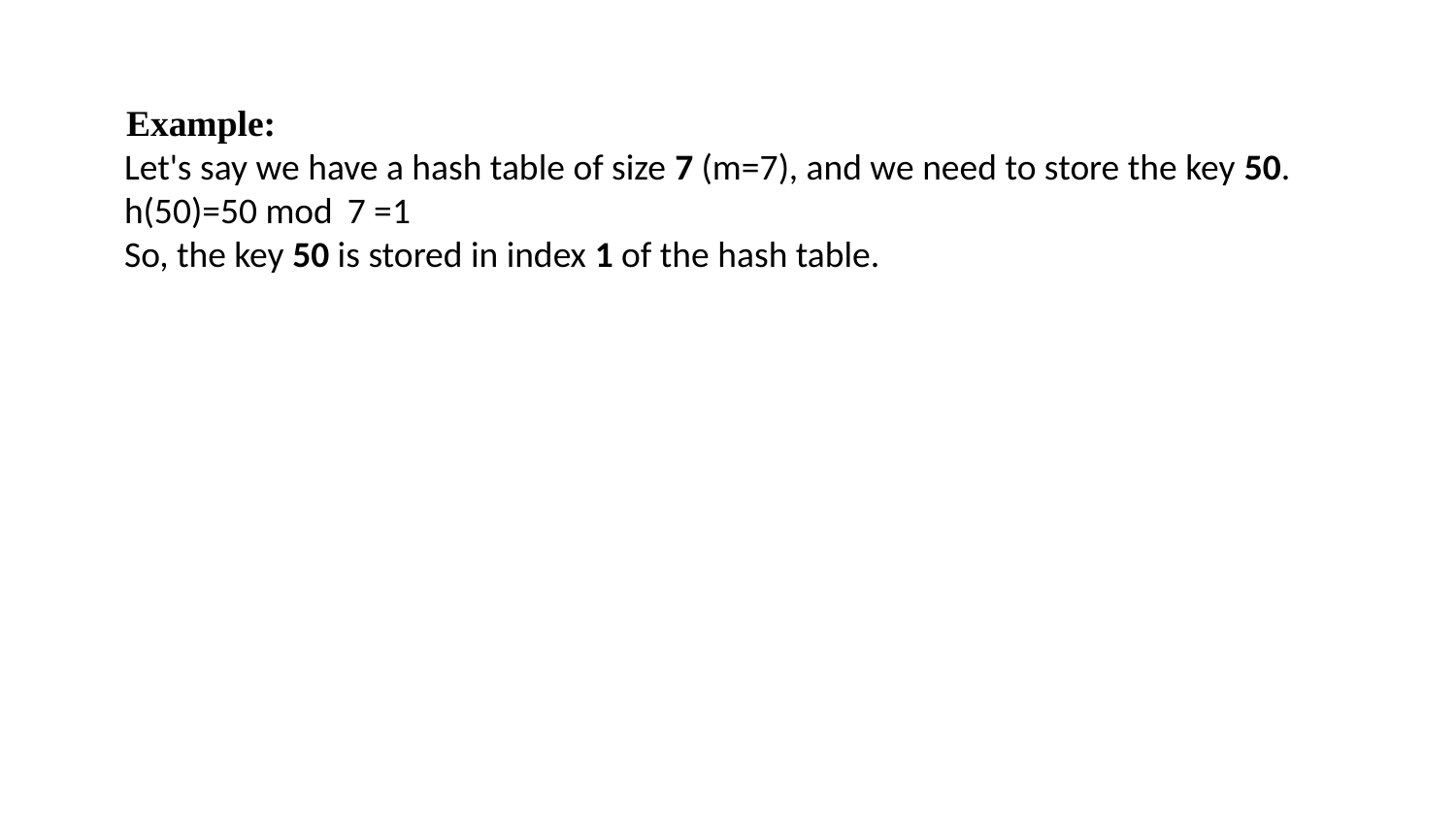

Example:
Let's say we have a hash table of size 7 (m=7), and we need to store the key 50.
h(50)=50 mod  7 =1
So, the key 50 is stored in index 1 of the hash table.